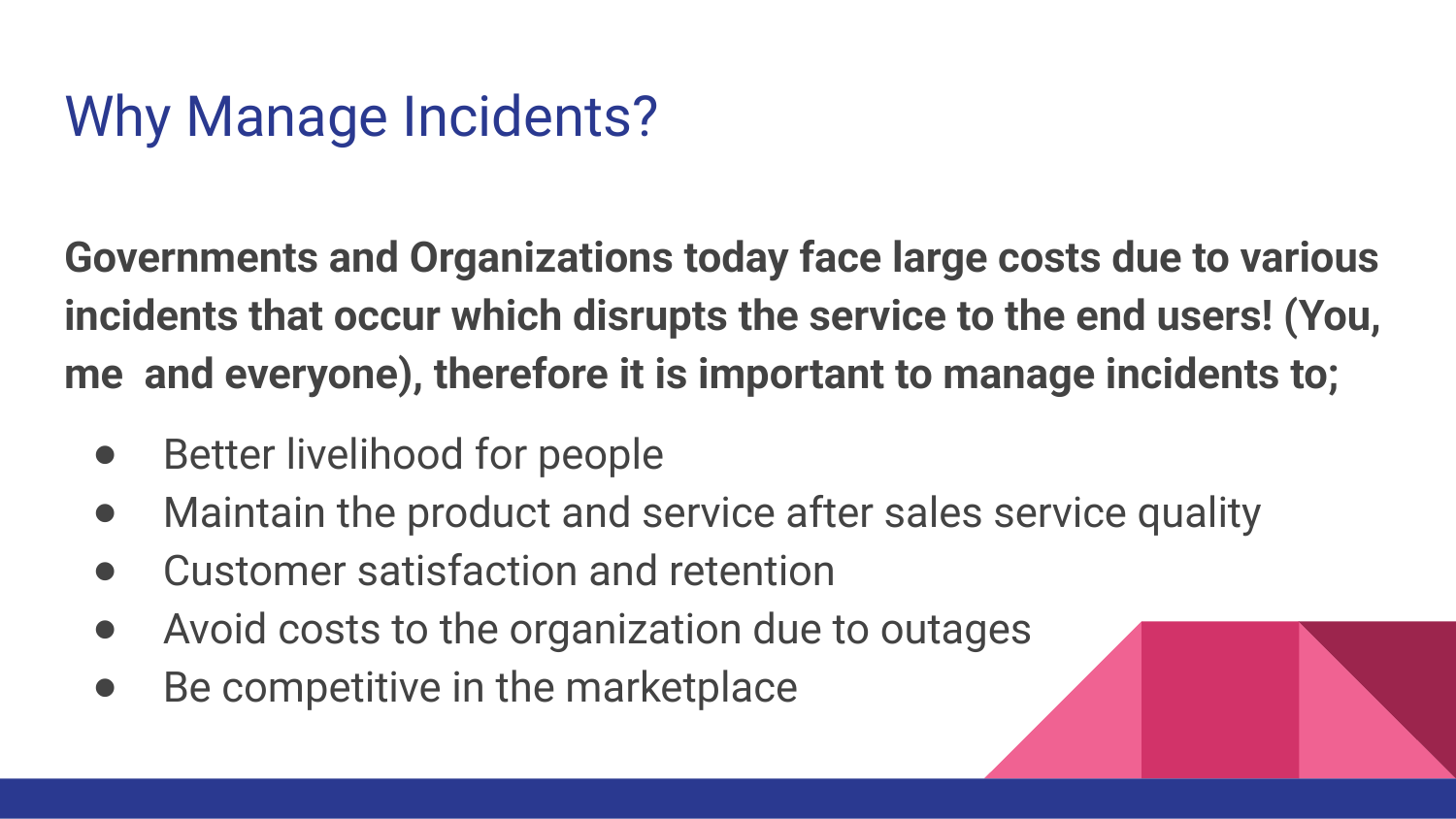

# Why Manage Incidents?
Governments and Organizations today face large costs due to various incidents that occur which disrupts the service to the end users! (You, me  and everyone), therefore it is important to manage incidents to;
Better livelihood for people
Maintain the product and service after sales service quality
Customer satisfaction and retention
Avoid costs to the organization due to outages
Be competitive in the marketplace